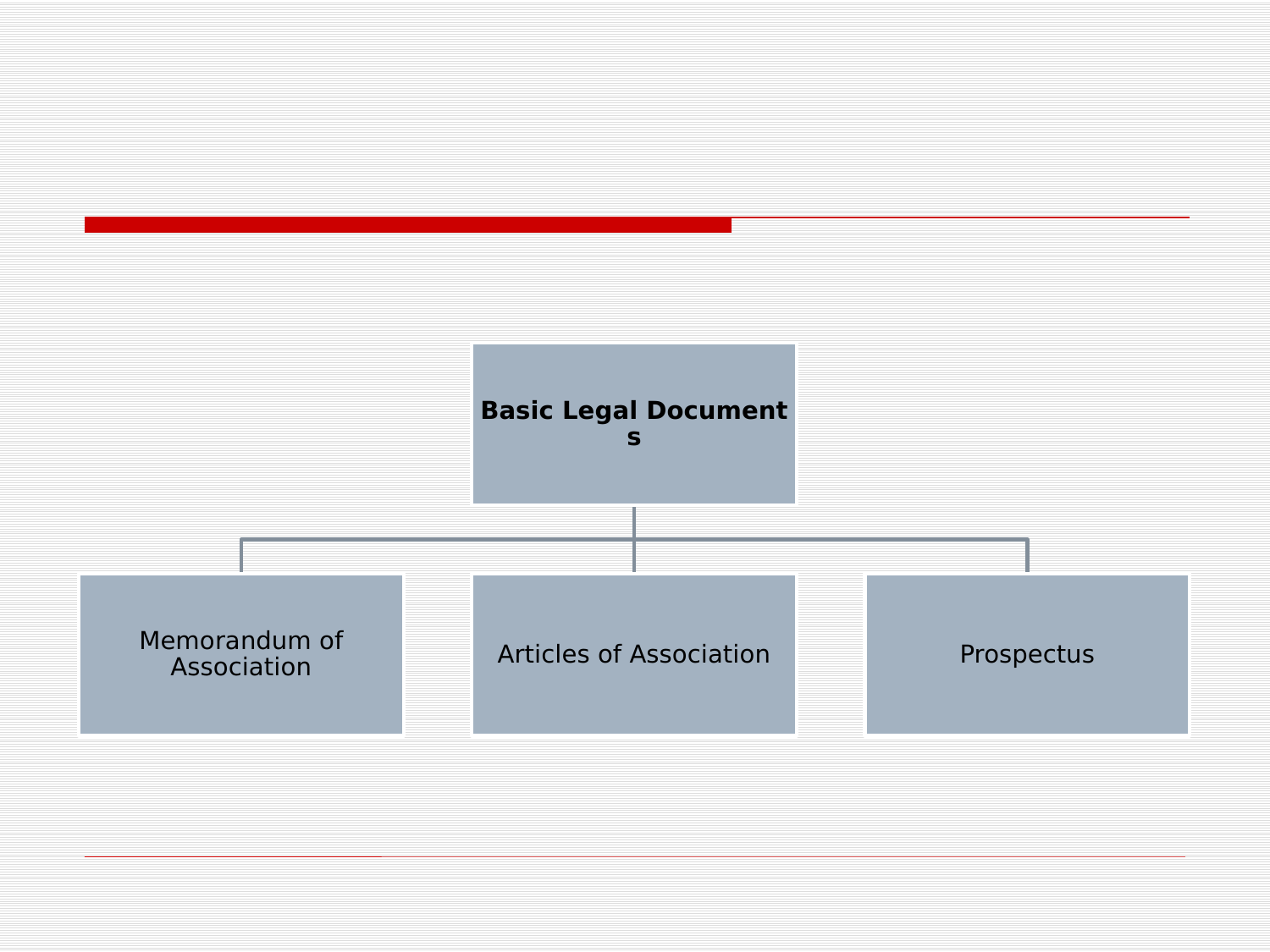

#
Basic Legal Documents
Memorandum of Association
Articles of Association
Prospectus